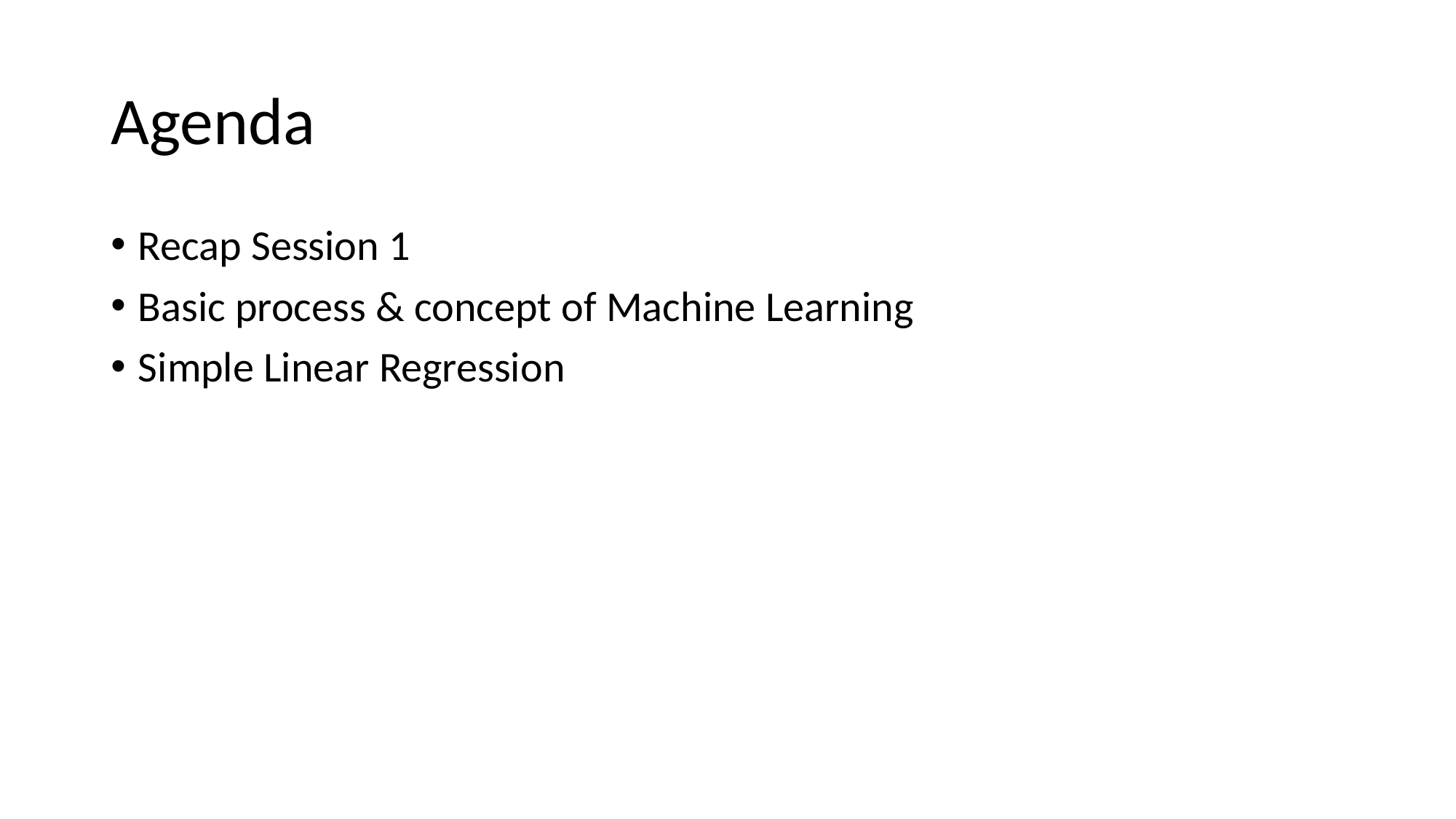

# Agenda
Recap Session 1
Basic process & concept of Machine Learning
Simple Linear Regression